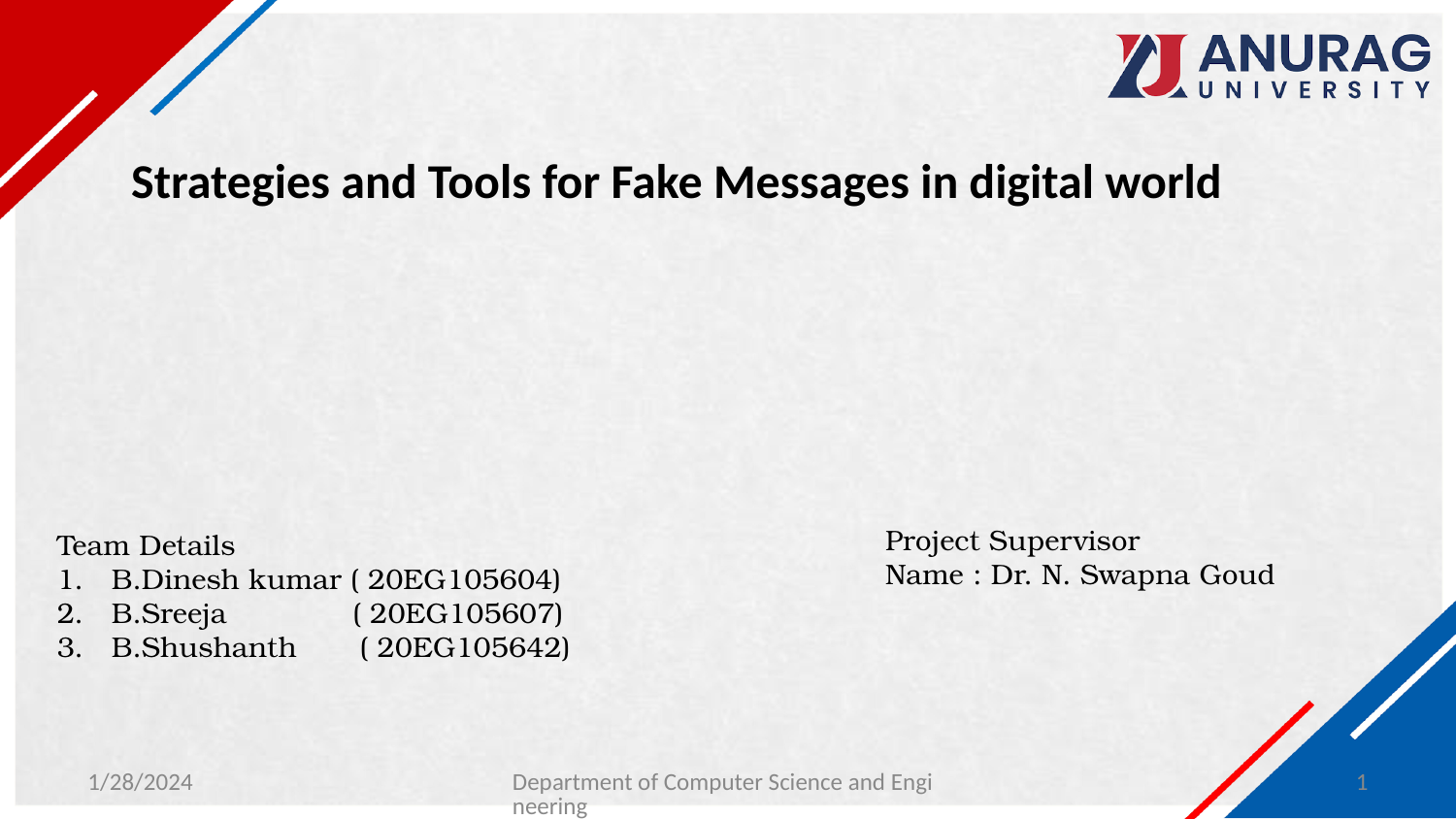

# Strategies and Tools for Fake Messages in digital world

Project Supervisor
Name : Dr. N. Swapna Goud
Team Details
B.Dinesh kumar ( 20EG105604)
B.Sreeja              ( 20EG105607)
B.Shushanth       ( 20EG105642)
1/28/2024
Department of Computer Science and Engineering
1